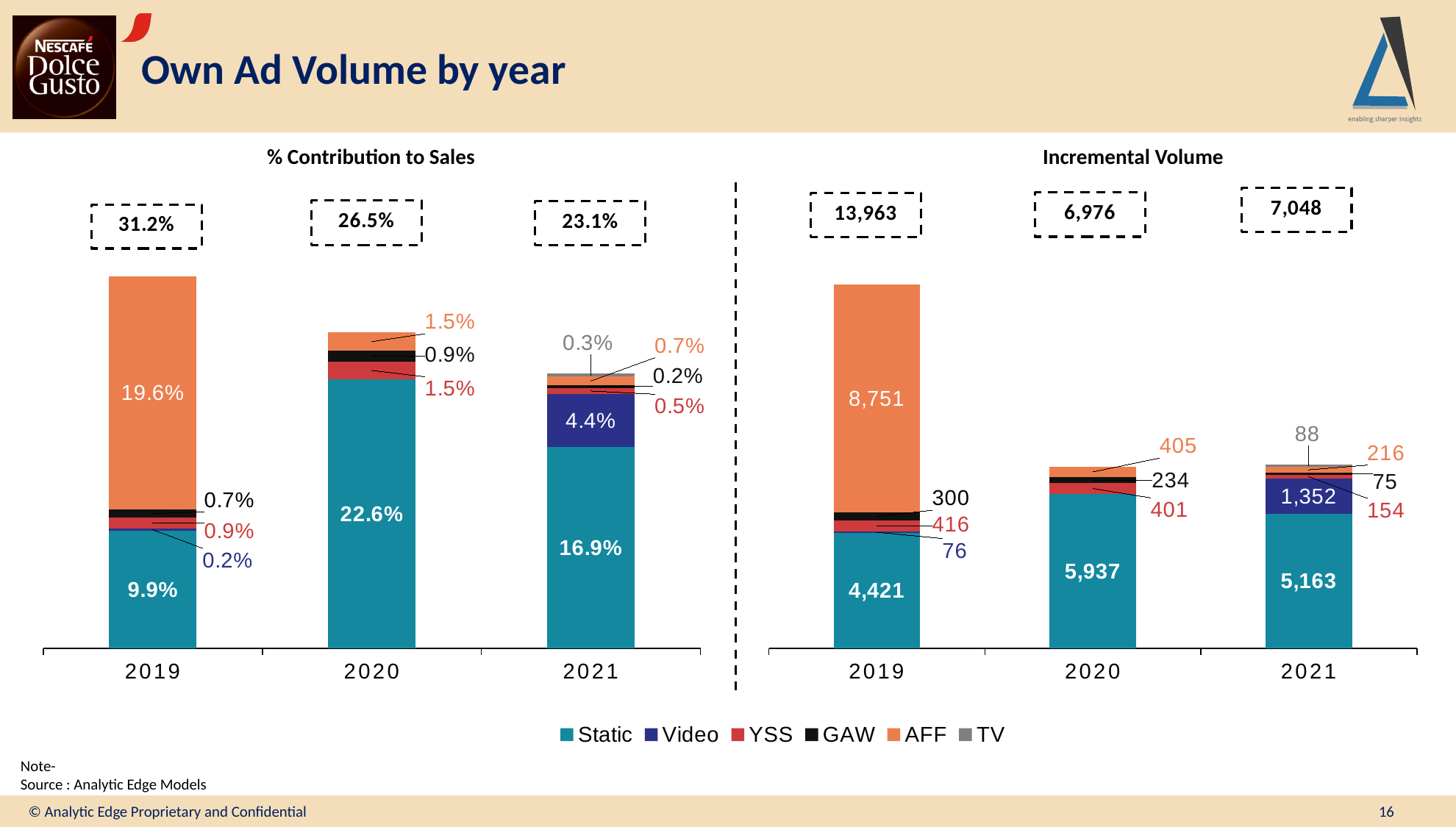

# Own Ad Volume by year
% Contribution to Sales
Incremental Volume

### Chart

| Category | Static | Video | YSS | GAW | AFF | TV |
|---|---|---|---|---|---|---|
| 2019 | 0.09885211485498334 | 0.0016963821261656118 | 0.009303290668395983 | 0.006703419745522038 | 0.19568454952481038 | None |
| 2020 | 0.2256723339390253 | None | 0.015234025112141716 | 0.008902836250285108 | 0.015381368140348206 | None |
| 2021 | 0.16918845074392083 | 0.04431004347840336 | 0.005053534361276791 | 0.002449345923182802 | 0.007072609372746935 | 0.002887867457560464 |

### Chart

| Category | Static | Video | YSS | GAW | AFF | TV |
|---|---|---|---|---|---|---|
| 2019 | 4420.5677242 | 75.8605123 | 416.03385539999994 | 299.7702276 | 8750.817370199995 | None |
| 2020 | 5936.5364166 | None | 400.74626459999996 | 234.19801040000004 | 404.6222702999999 | None |
| 2021 | 5162.616386000001 | 1352.0766667 | 154.20354749999998 | 74.73934150000001 | 215.81360239999998 | 88.1203876 |
Note-
Source : Analytic Edge Models
© Analytic Edge Proprietary and Confidential
16